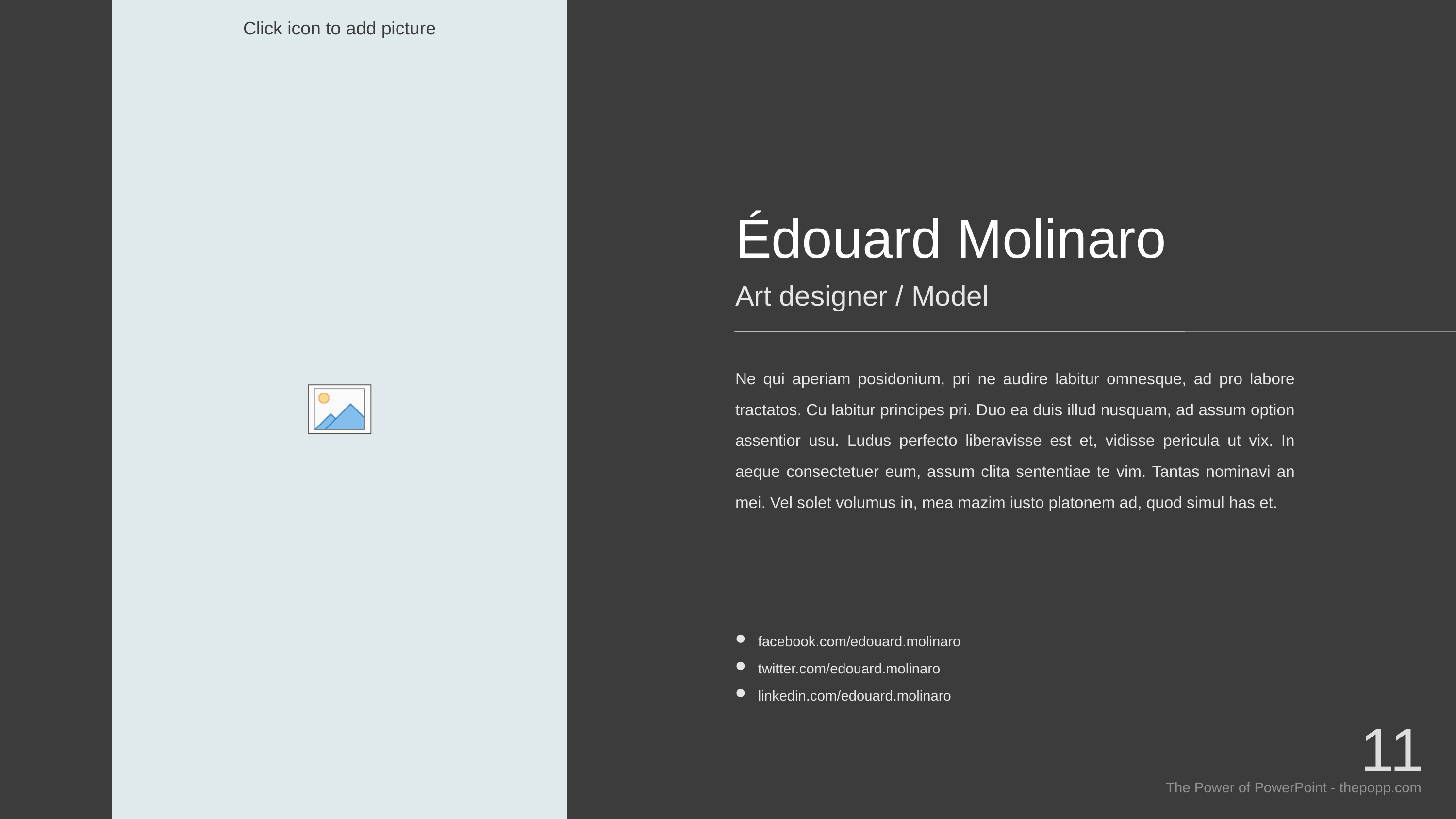

# Édouard Molinaro
Art designer / Model
Ne qui aperiam posidonium, pri ne audire labitur omnesque, ad pro labore tractatos. Cu labitur principes pri. Duo ea duis illud nusquam, ad assum option assentior usu. Ludus perfecto liberavisse est et, vidisse pericula ut vix. In aeque consectetuer eum, assum clita sententiae te vim. Tantas nominavi an mei. Vel solet volumus in, mea mazim iusto platonem ad, quod simul has et.
facebook.com/edouard.molinaro
twitter.com/edouard.molinaro
linkedin.com/edouard.molinaro
11
The Power of PowerPoint - thepopp.com